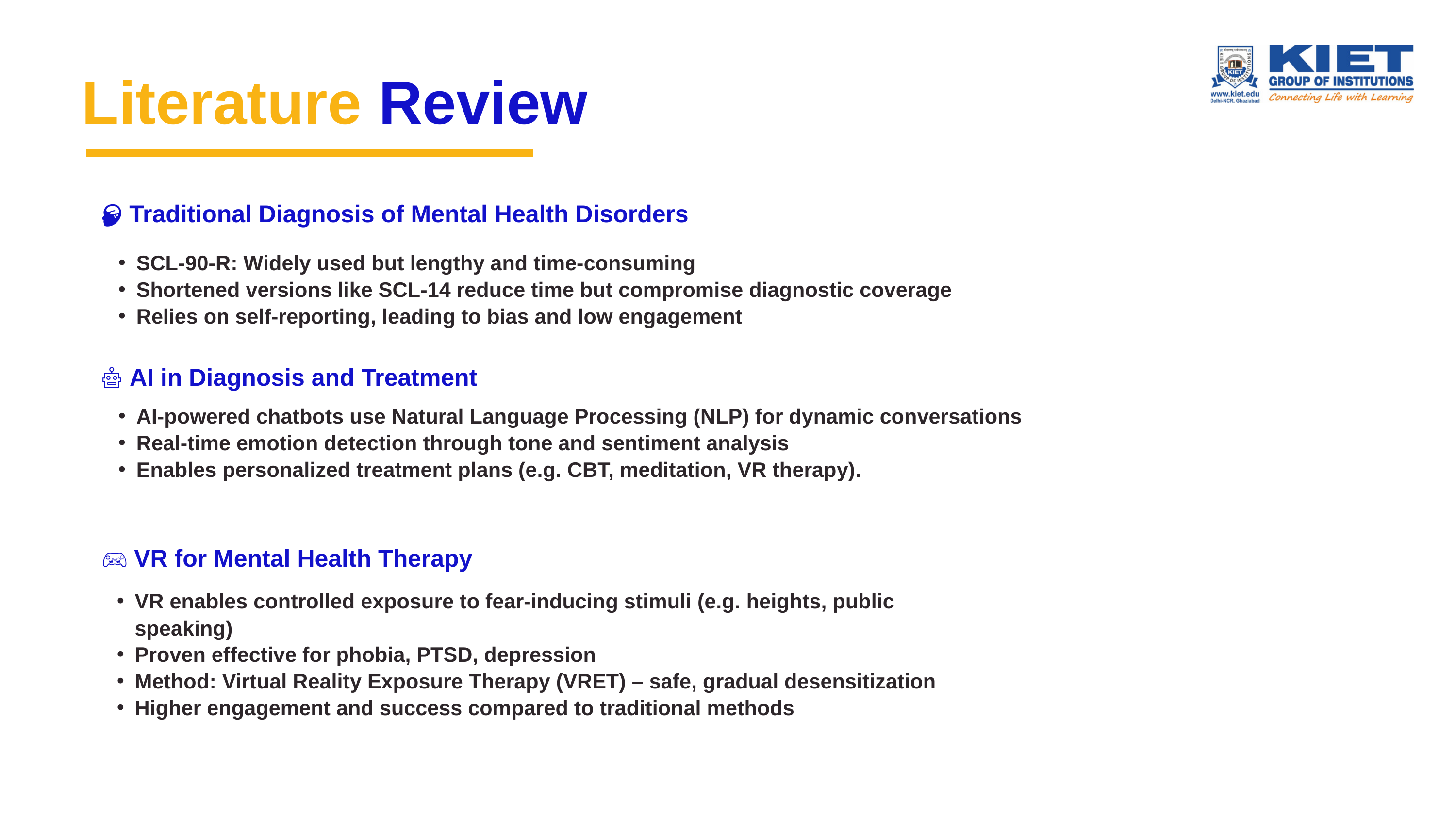

Literature Review

🧠 Traditional Diagnosis of Mental Health Disorders
SCL-90-R: Widely used but lengthy and time-consuming
Shortened versions like SCL-14 reduce time but compromise diagnostic coverage
Relies on self-reporting, leading to bias and low engagement
🤖 AI in Diagnosis and Treatment
AI-powered chatbots use Natural Language Processing (NLP) for dynamic conversations
Real-time emotion detection through tone and sentiment analysis
Enables personalized treatment plans (e.g. CBT, meditation, VR therapy).
🎮 VR for Mental Health Therapy

VR enables controlled exposure to fear-inducing stimuli (e.g. heights, public speaking)
Proven effective for phobia, PTSD, depression
Method: Virtual Reality Exposure Therapy (VRET) – safe, gradual desensitization
Higher engagement and success compared to traditional methods